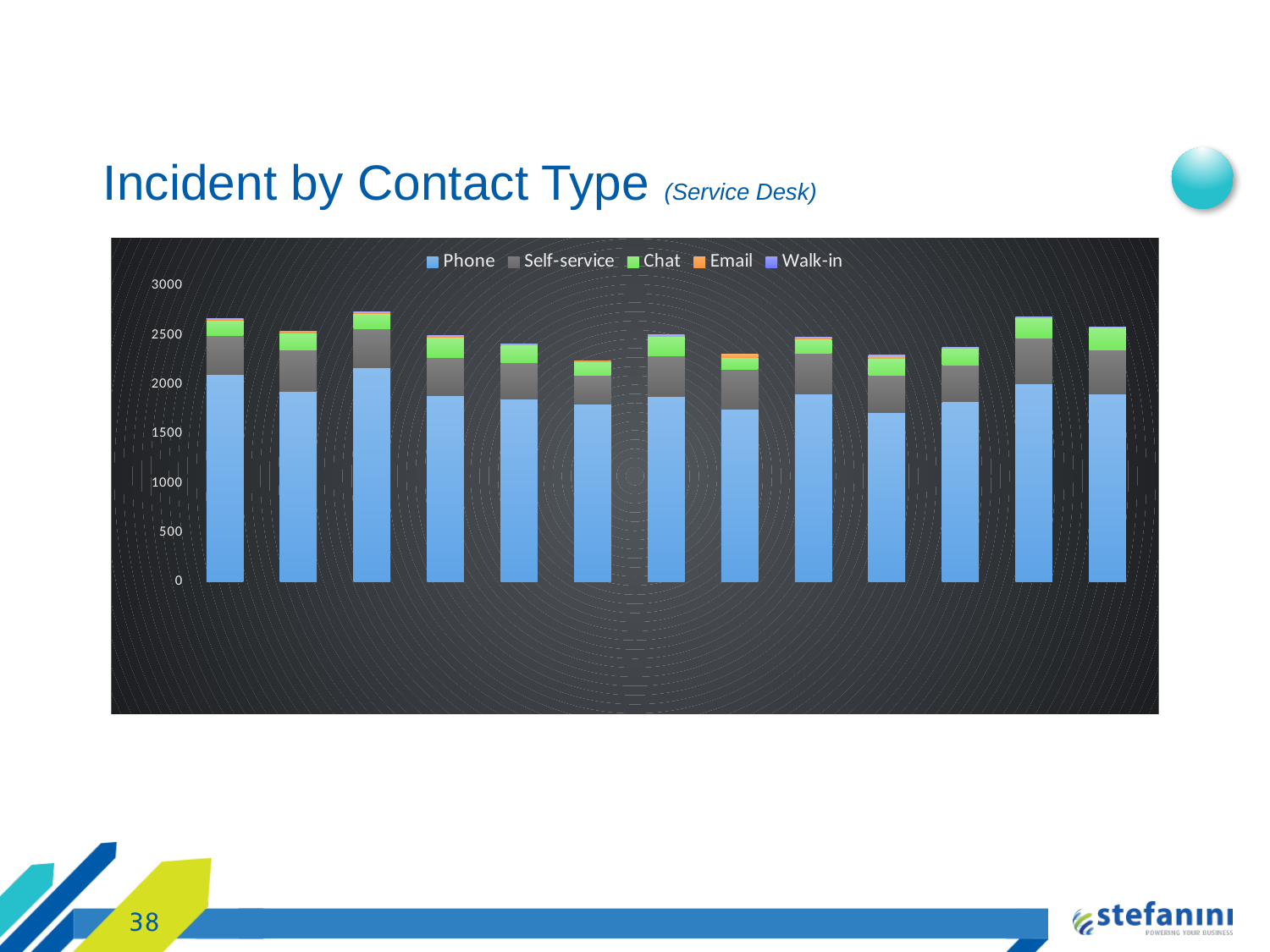

# Incident by Contact Type (Service Desk)

### Chart

| Category | Phone | Self-service | Chat | Email | Walk-in |
|---|---|---|---|---|---|
| 42186 | 2104.0 | 393.0 | 156.0 | 13.0 | 2.0 |
| 42217 | 1932.0 | 424.0 | 171.0 | 10.0 | 3.0 |
| 42248 | 2174.0 | 388.0 | 155.0 | 21.0 | 2.0 |
| 42278 | 1891.0 | 383.0 | 204.0 | 15.0 | 2.0 |
| 42309 | 1858.0 | 362.0 | 183.0 | 9.0 | 1.0 |
| 42339 | 1800.0 | 292.0 | 140.0 | 12.0 | None |
| 42370 | 1880.0 | 408.0 | 197.0 | 16.0 | 2.0 |
| 42401 | 1748.0 | 403.0 | 126.0 | 31.0 | None |
| 42430 | 1904.0 | 412.0 | 145.0 | 16.0 | 1.0 |
| 42461 | 1718.0 | 376.0 | 172.0 | 27.0 | 5.0 |
| 42491 | 1828.0 | 372.0 | 166.0 | 5.0 | 4.0 |
| 42522 | 2011.0 | 465.0 | 198.0 | 7.0 | 5.0 |
| 42552 | 1908.0 | 440.0 | 227.0 | 8.0 | 1.0 |
38